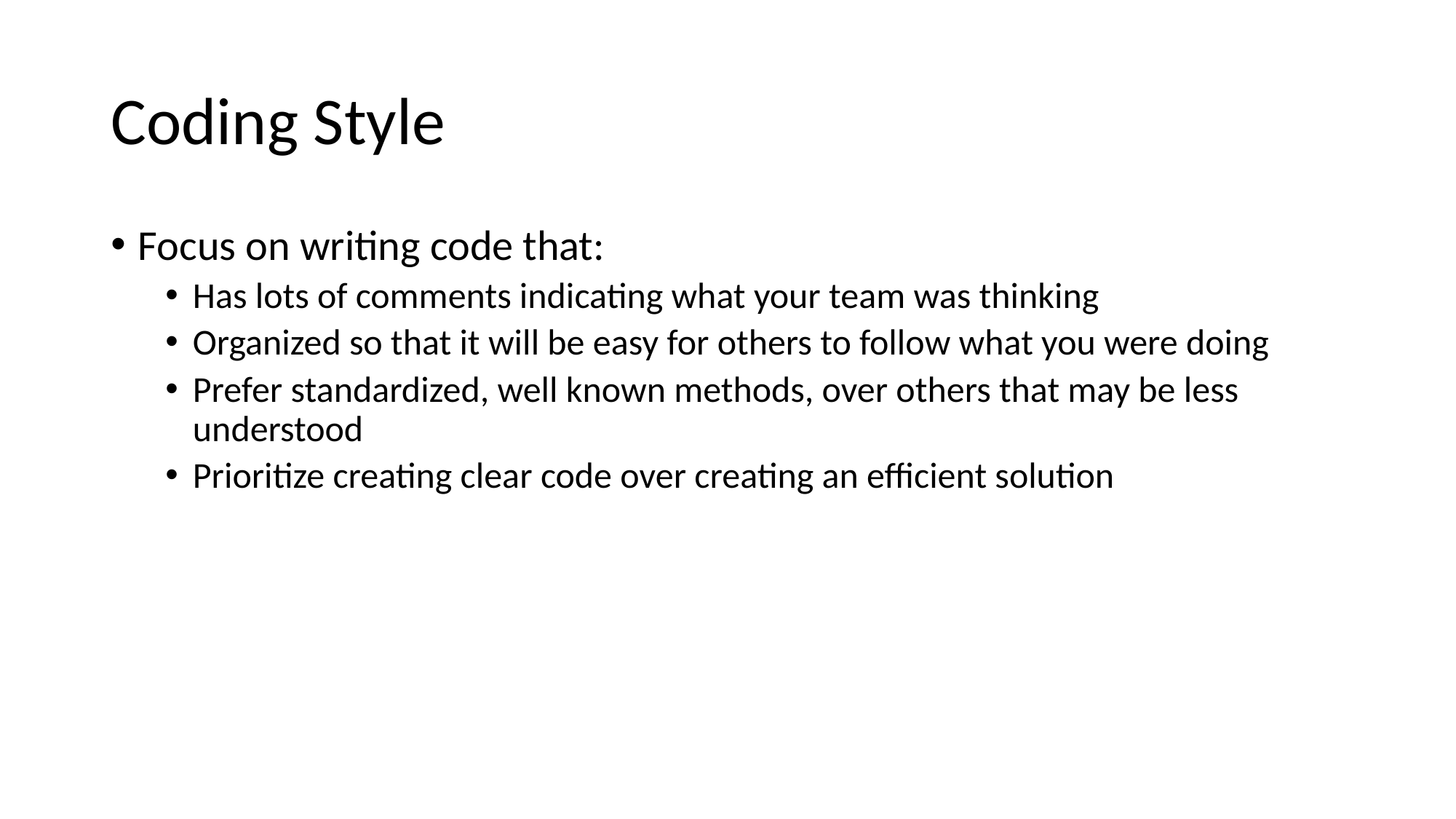

# Coding Style
Focus on writing code that:
Has lots of comments indicating what your team was thinking
Organized so that it will be easy for others to follow what you were doing
Prefer standardized, well known methods, over others that may be less understood
Prioritize creating clear code over creating an efficient solution